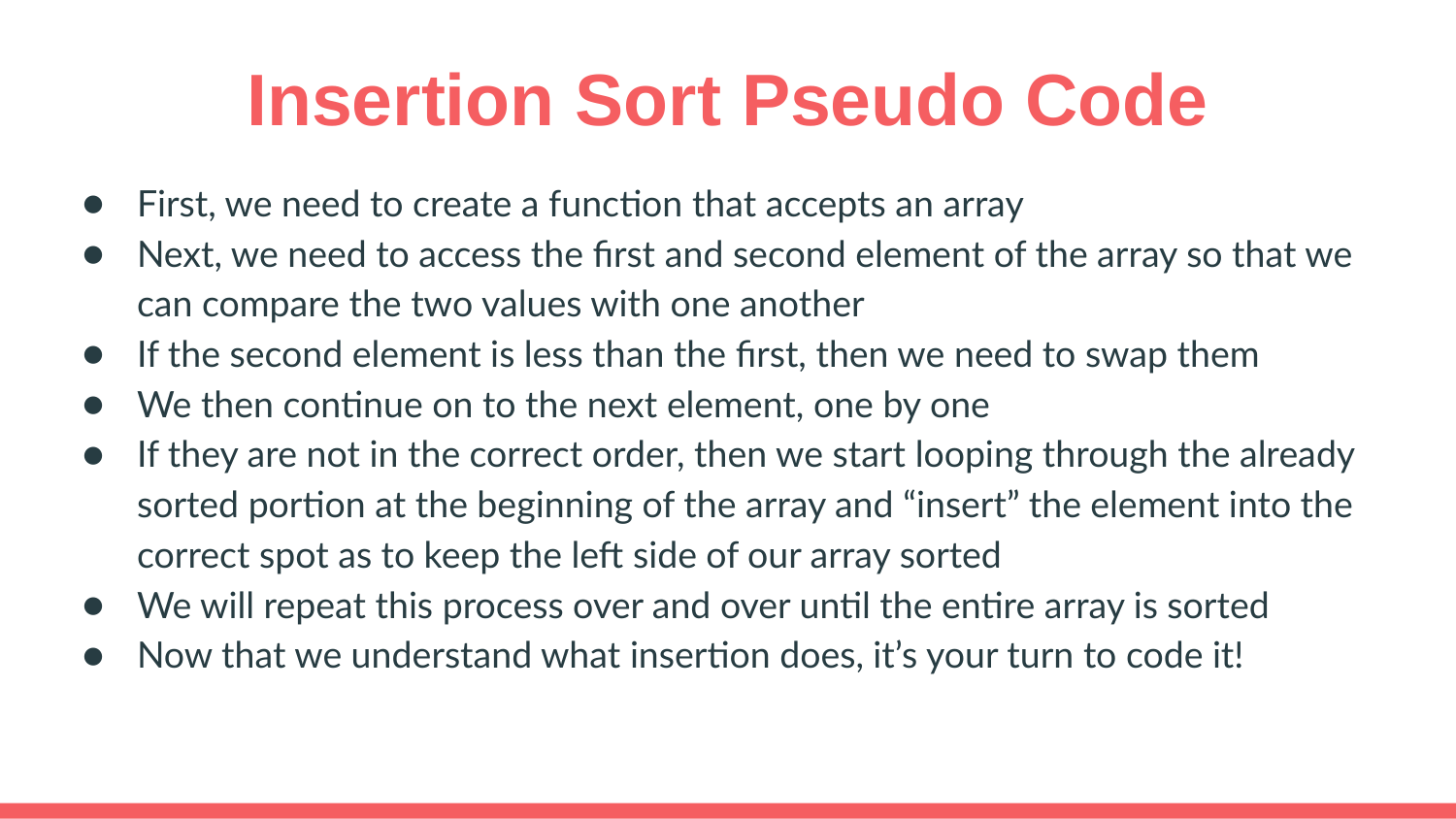

# Insertion Sort Pseudo Code
First, we need to create a function that accepts an array
Next, we need to access the first and second element of the array so that we can compare the two values with one another
If the second element is less than the first, then we need to swap them
We then continue on to the next element, one by one
If they are not in the correct order, then we start looping through the already sorted portion at the beginning of the array and “insert” the element into the correct spot as to keep the left side of our array sorted
We will repeat this process over and over until the entire array is sorted
Now that we understand what insertion does, it’s your turn to code it!